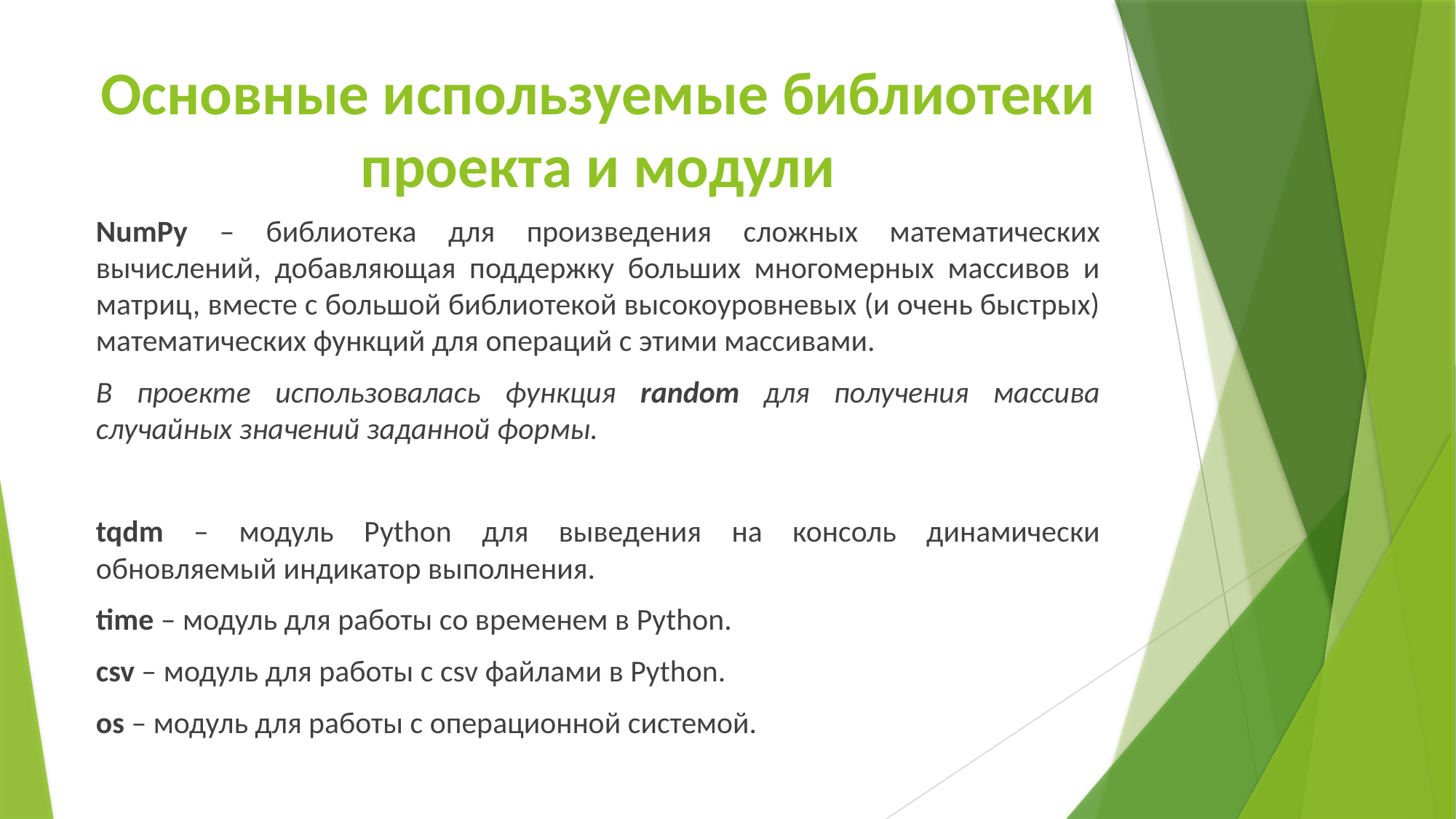

# Основные используемые библиотеки проекта и модули
NumPy – библиотека для произведения сложных математических вычислений, добавляющая поддержку больших многомерных массивов и матриц, вместе с большой библиотекой высокоуровневых (и очень быстрых) математических функций для операций с этими массивами.
В проекте использовалась функция random для получения массива случайных значений заданной формы.

tqdm – модуль Python для выведения на консоль динамически обновляемый индикатор выполнения.
time – модуль для работы со временем в Python.
csv – модуль для работы с csv файлами в Python.
os – модуль для работы с операционной системой.